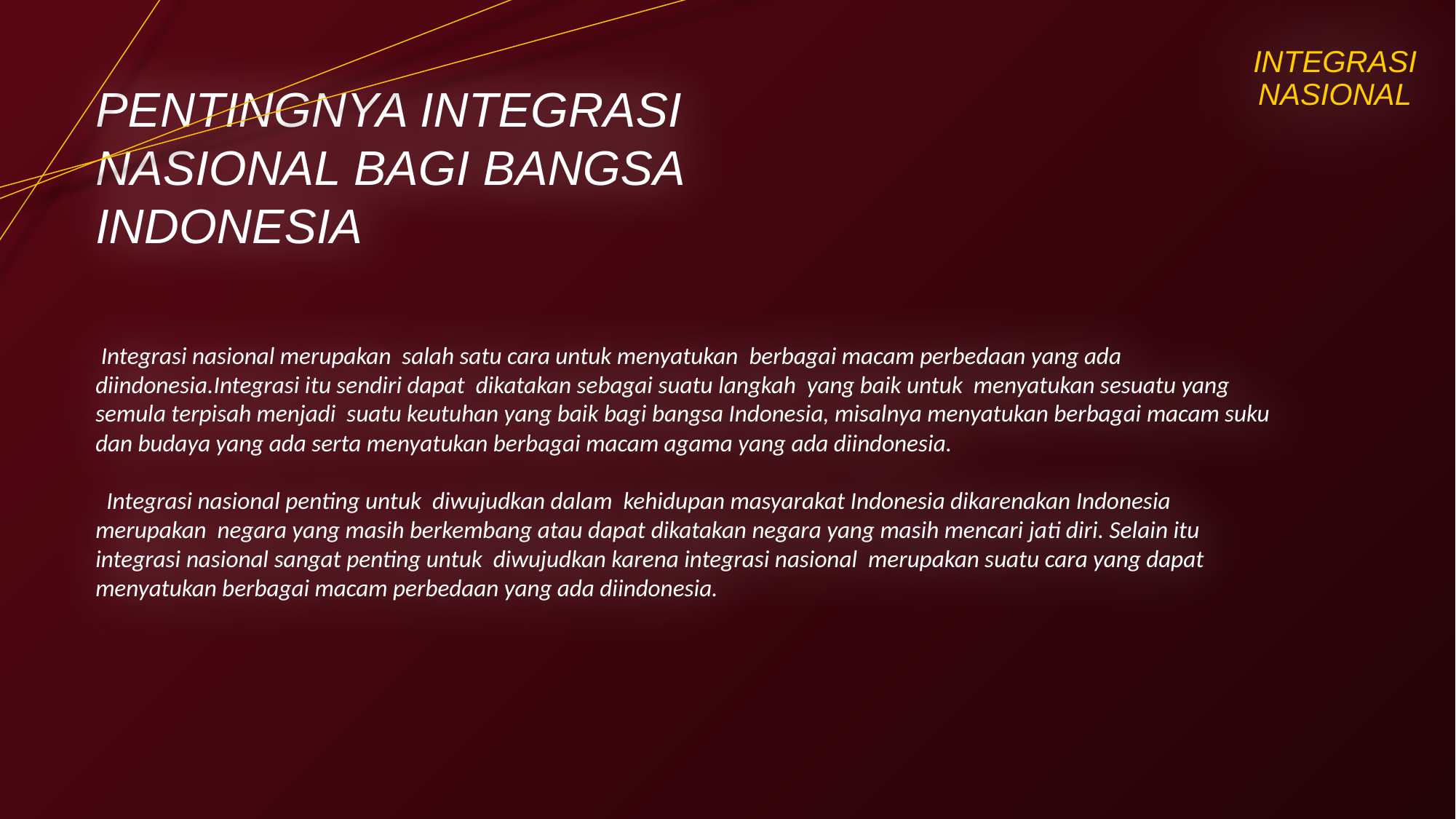

INTEGRASI NASIONAL
PENTINGNYA INTEGRASI NASIONAL BAGI BANGSA INDONESIA
 Integrasi nasional merupakan  salah satu cara untuk menyatukan  berbagai macam perbedaan yang ada diindonesia.Integrasi itu sendiri dapat  dikatakan sebagai suatu langkah  yang baik untuk  menyatukan sesuatu yang semula terpisah menjadi  suatu keutuhan yang baik bagi bangsa Indonesia, misalnya menyatukan berbagai macam suku dan budaya yang ada serta menyatukan berbagai macam agama yang ada diindonesia.

  Integrasi nasional penting untuk  diwujudkan dalam  kehidupan masyarakat Indonesia dikarenakan Indonesia merupakan  negara yang masih berkembang atau dapat dikatakan negara yang masih mencari jati diri. Selain itu integrasi nasional sangat penting untuk  diwujudkan karena integrasi nasional  merupakan suatu cara yang dapat menyatukan berbagai macam perbedaan yang ada diindonesia.